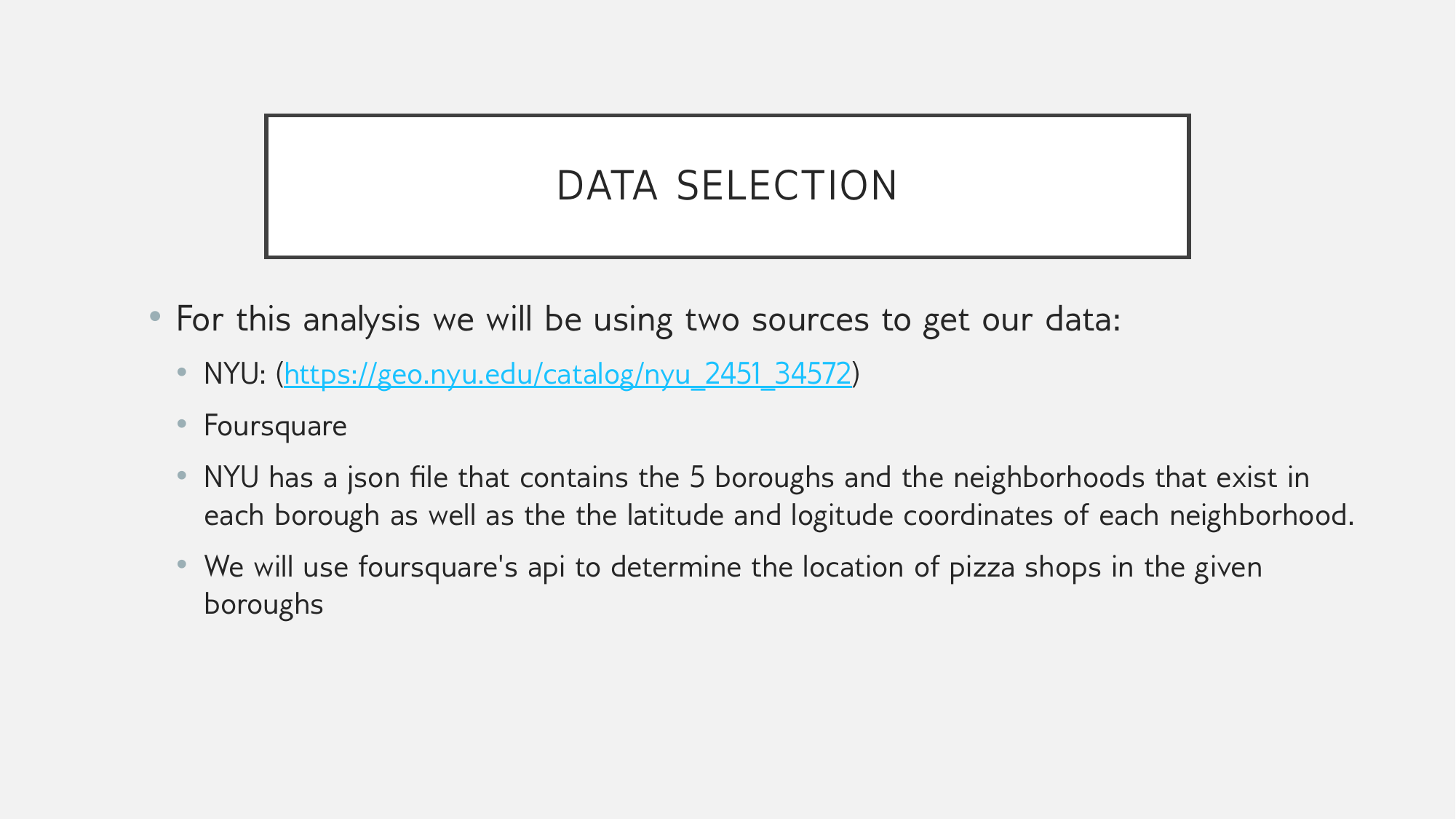

# Data Selection
For this analysis we will be using two sources to get our data:
NYU: (https://geo.nyu.edu/catalog/nyu_2451_34572)
Foursquare
NYU has a json file that contains the 5 boroughs and the neighborhoods that exist in each borough as well as the the latitude and logitude coordinates of each neighborhood.
We will use foursquare's api to determine the location of pizza shops in the given boroughs